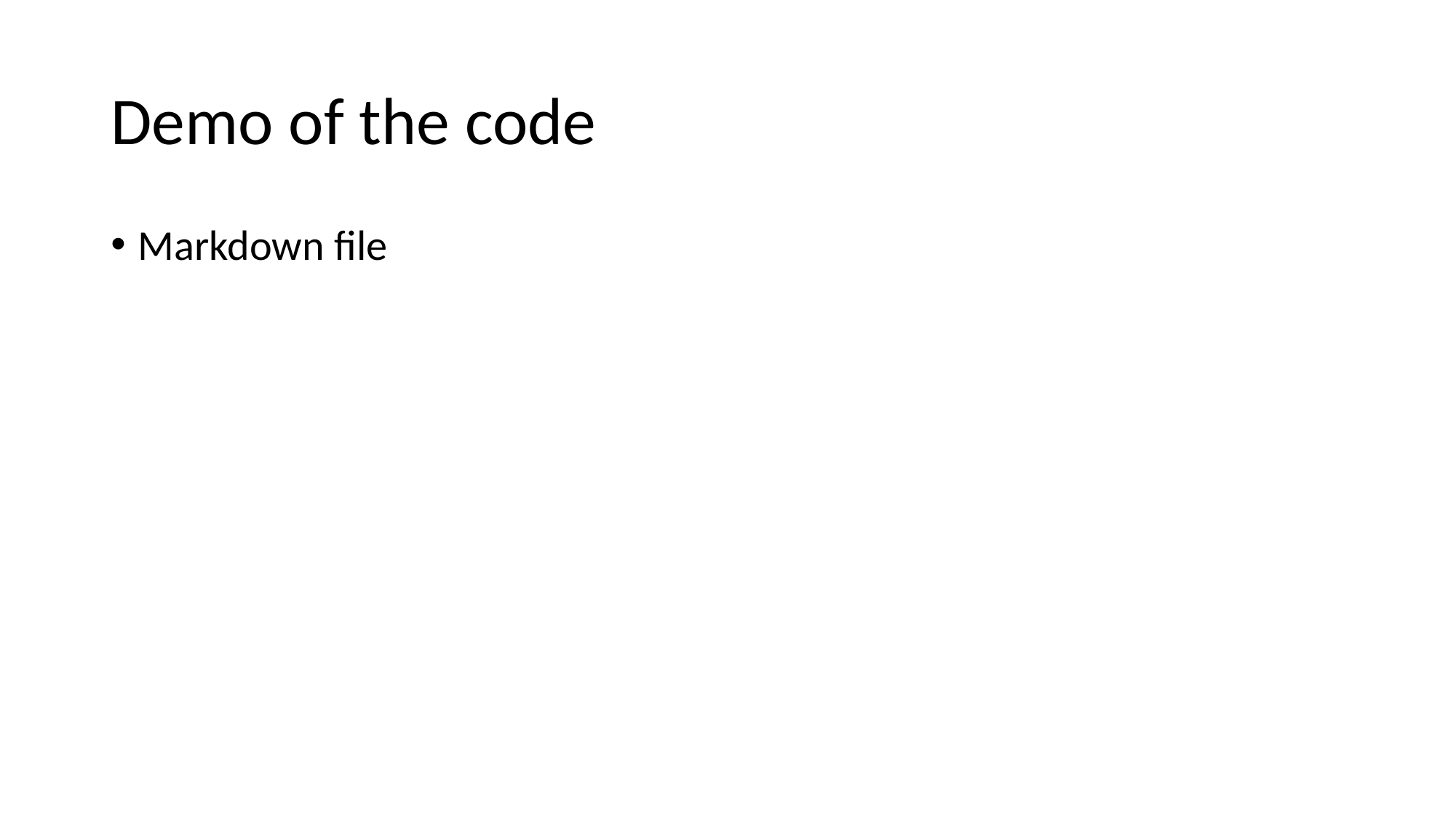

# Demo of the code
Markdown file